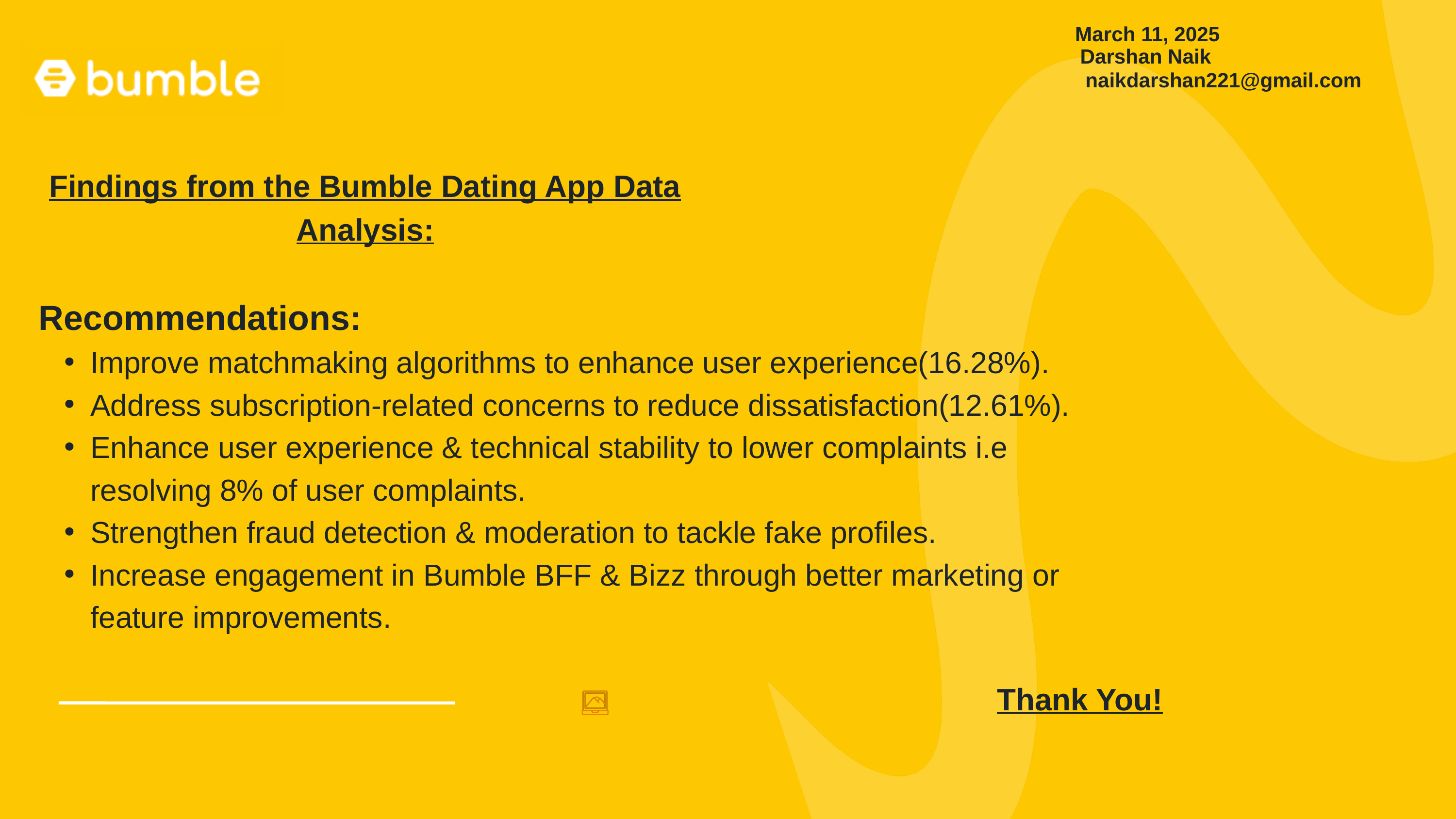

March 11, 2025
Darshan Naik

naikdarshan221@gmail.com
Findings from the Bumble Dating App Data Analysis:
Recommendations:
Improve matchmaking algorithms to enhance user experience(16.28%).
Address subscription-related concerns to reduce dissatisfaction(12.61%).
Enhance user experience & technical stability to lower complaints i.e resolving 8% of user complaints.
Strengthen fraud detection & moderation to tackle fake profiles.
Increase engagement in Bumble BFF & Bizz through better marketing or feature improvements.

Thank You!